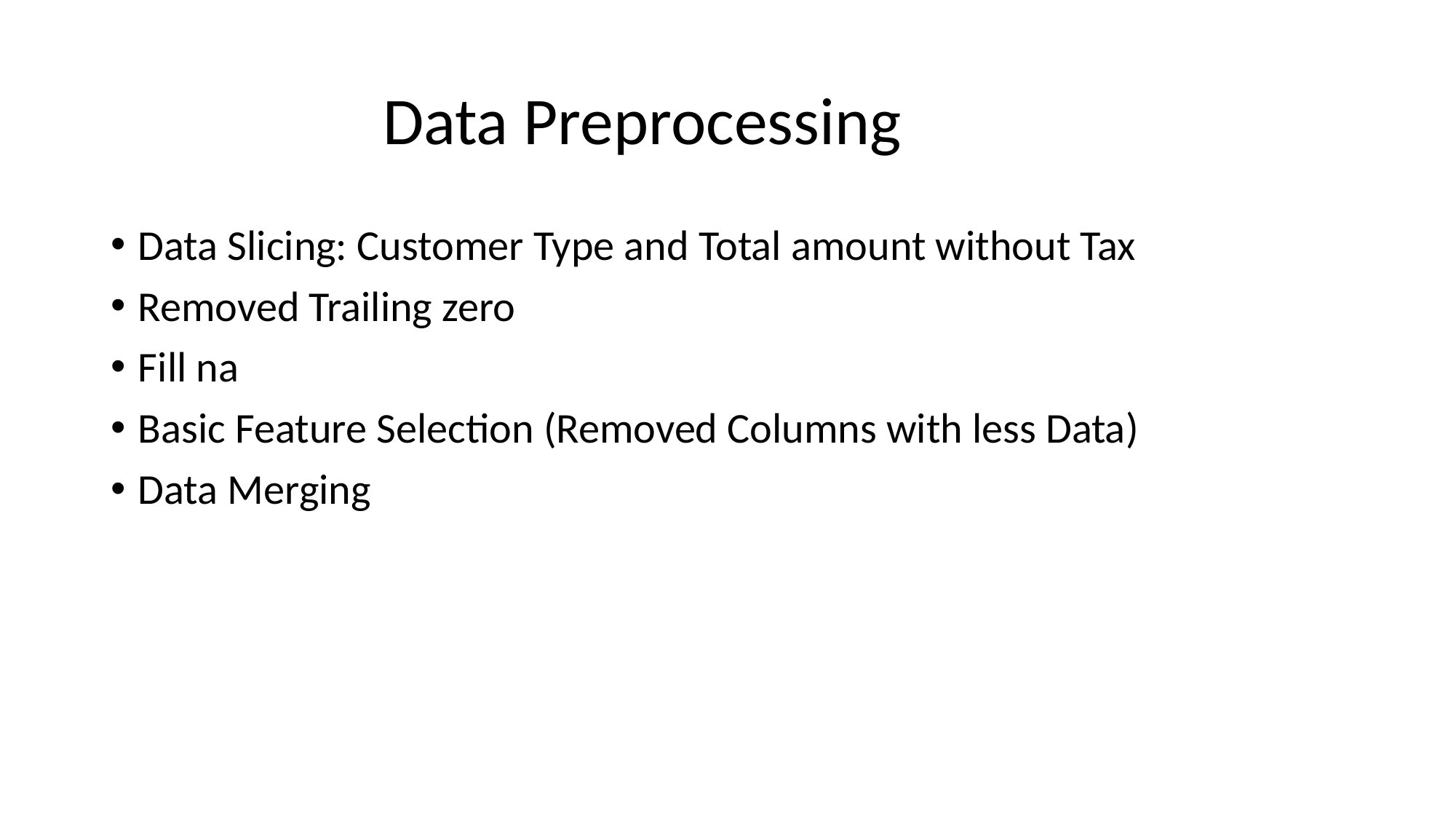

# Data Preprocessing
Data Slicing: Customer Type and Total amount without Tax
Removed Trailing zero
Fill na
Basic Feature Selection (Removed Columns with less Data)
Data Merging